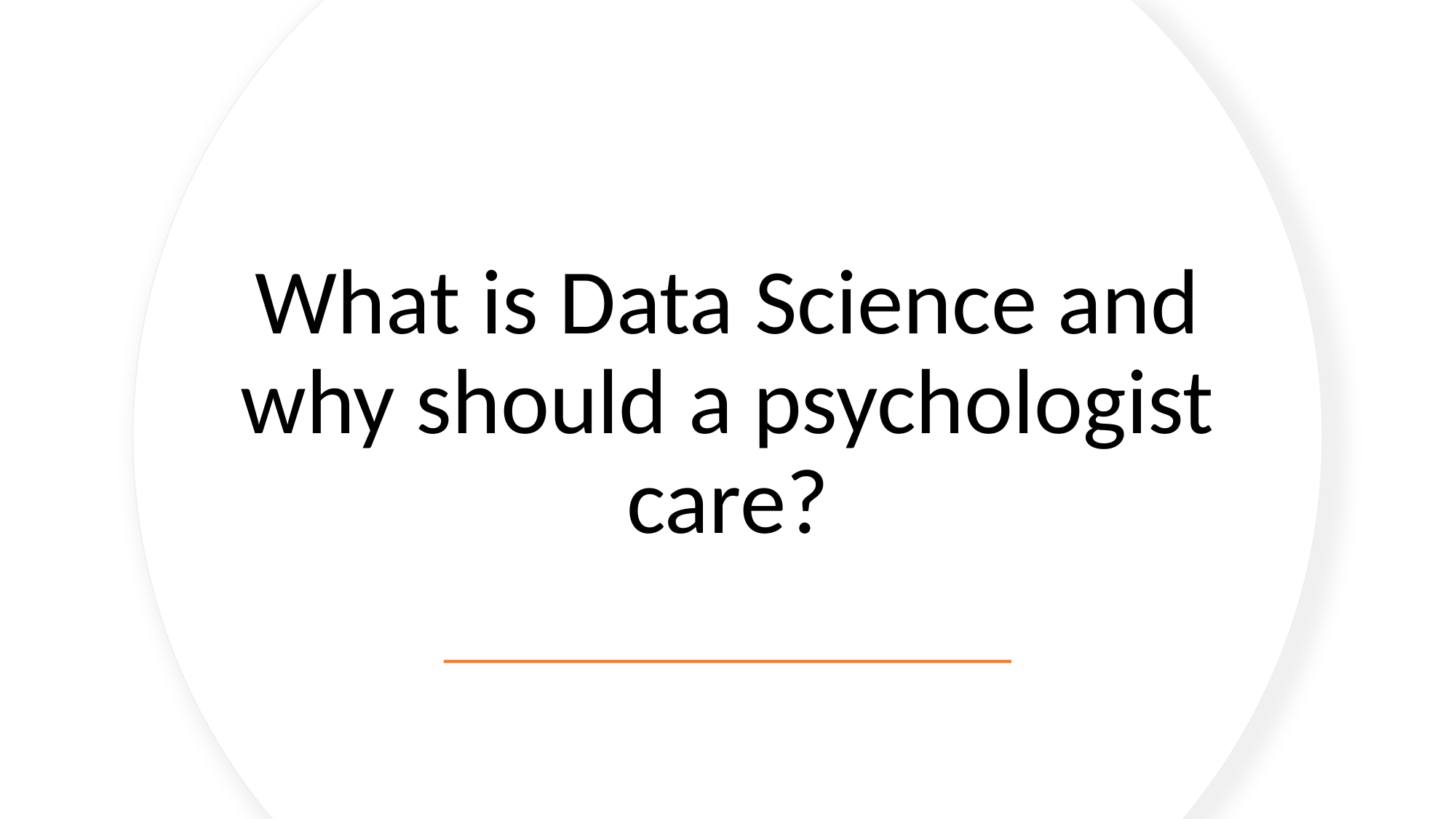

# What is Data Science and why should a psychologist care?